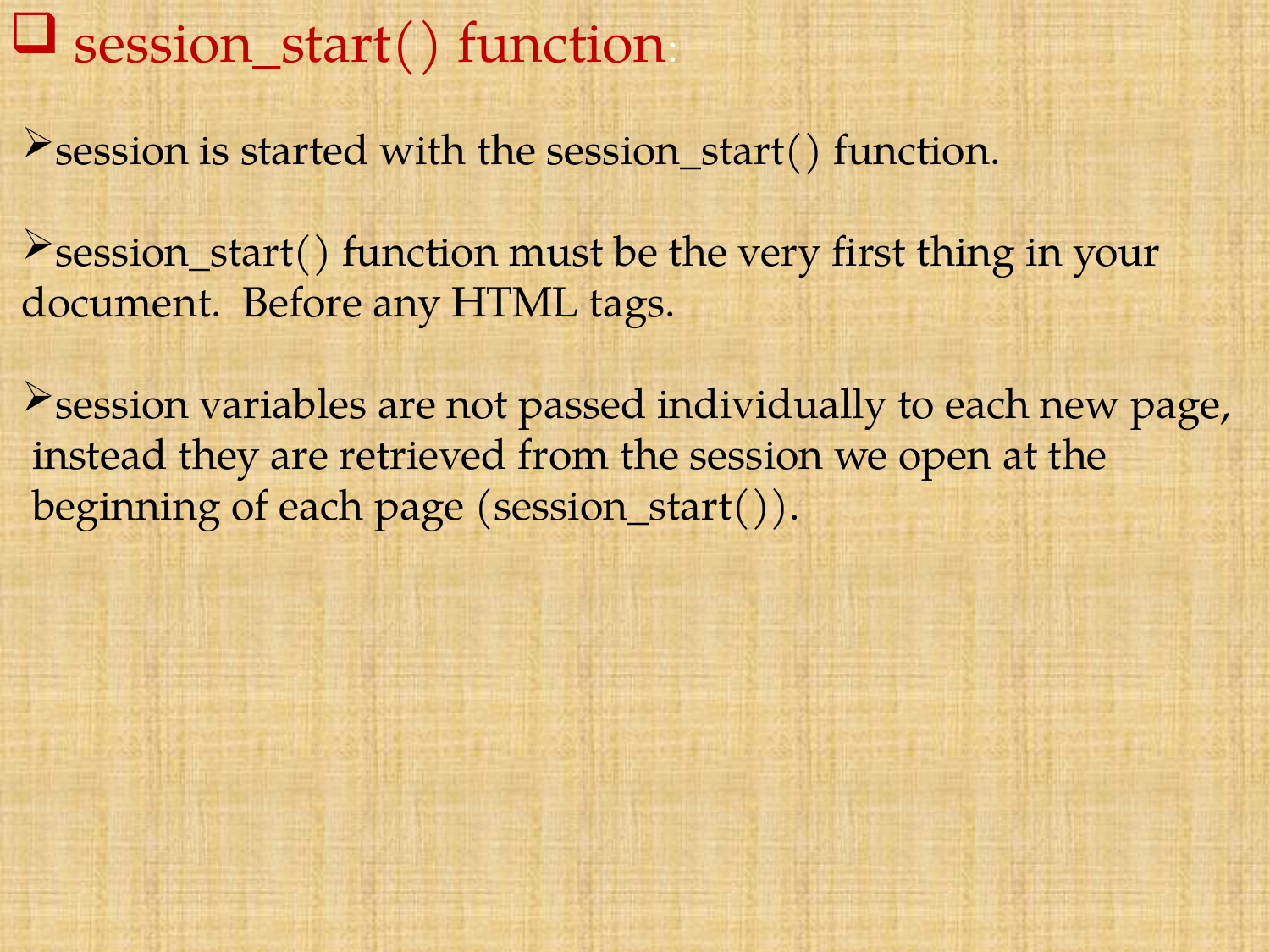

session_start() function:
session is started with the session_start() function.

session_start() function must be the very first thing in your
document.  Before any HTML tags.

session variables are not passed individually to each new page,
 instead they are retrieved from the session we open at the
 beginning of each page (session_start()).